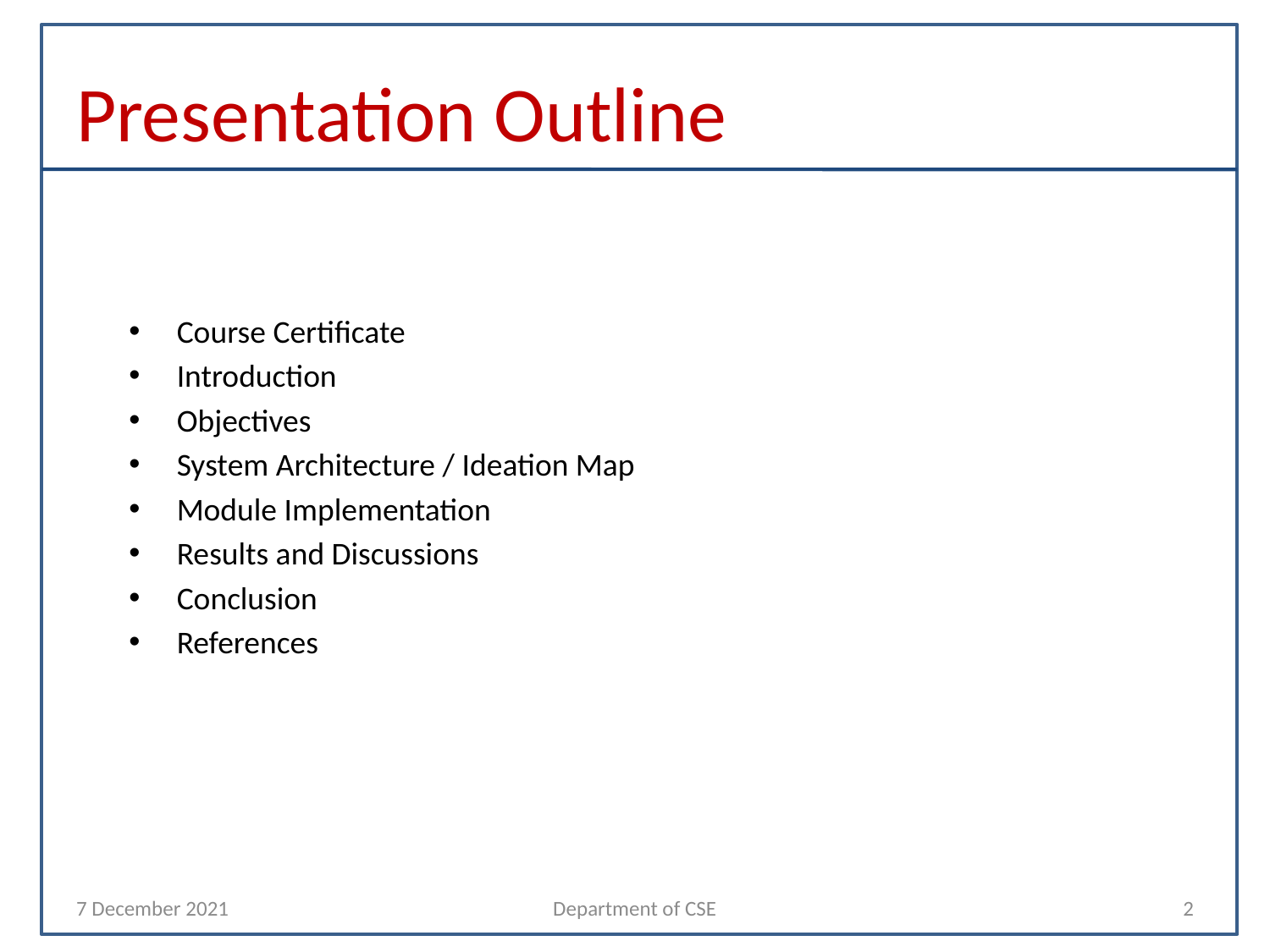

# Presentation Outline
Course Certificate
Introduction
Objectives
System Architecture / Ideation Map
Module Implementation
Results and Discussions
Conclusion
References

7 December 2021
Department of CSE
2